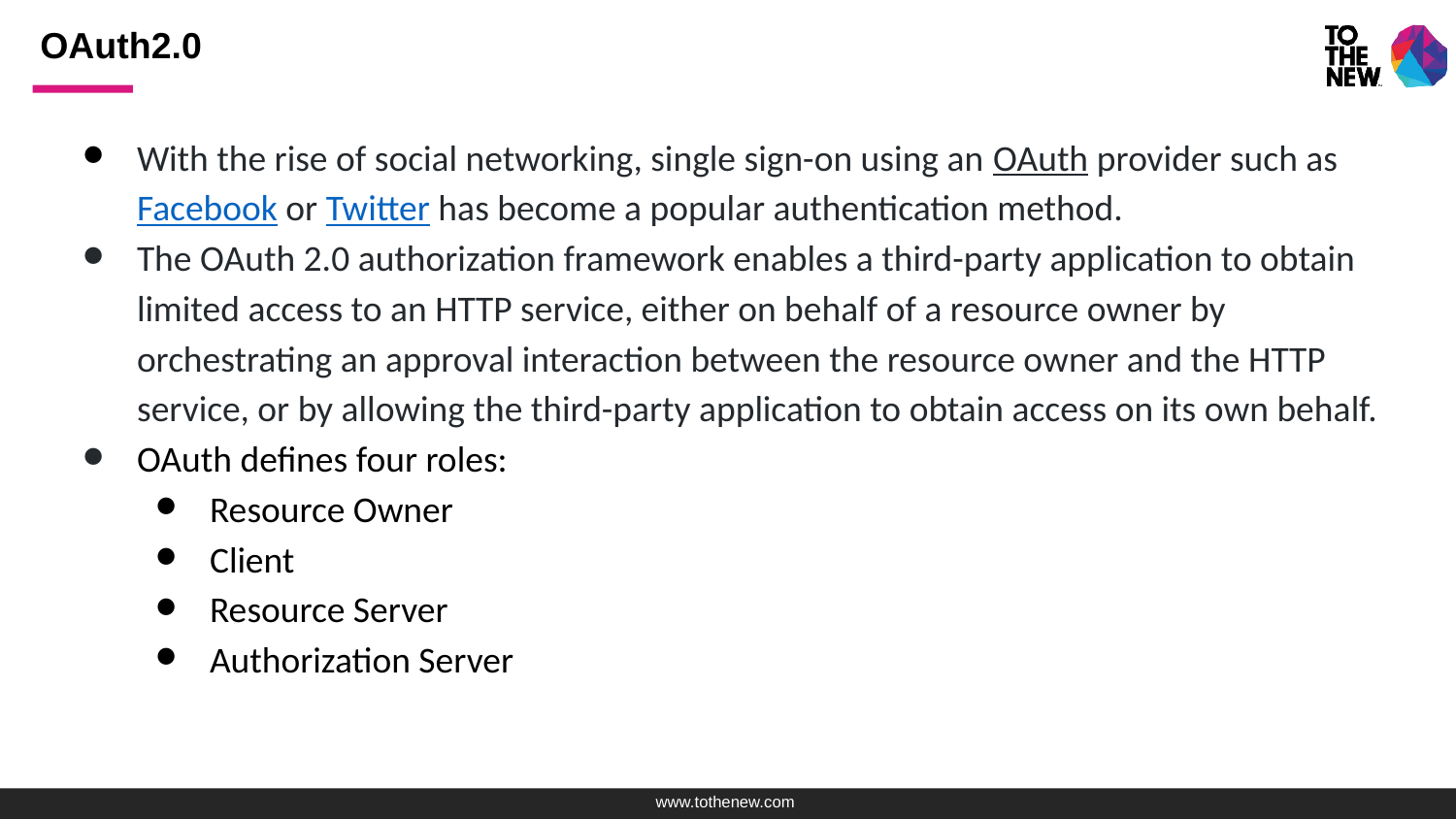

# OAuth2.0
With the rise of social networking, single sign-on using an OAuth provider such as Facebook or Twitter has become a popular authentication method.
The OAuth 2.0 authorization framework enables a third-party application to obtain limited access to an HTTP service, either on behalf of a resource owner by orchestrating an approval interaction between the resource owner and the HTTP service, or by allowing the third-party application to obtain access on its own behalf.
OAuth defines four roles:
Resource Owner
Client
Resource Server
Authorization Server